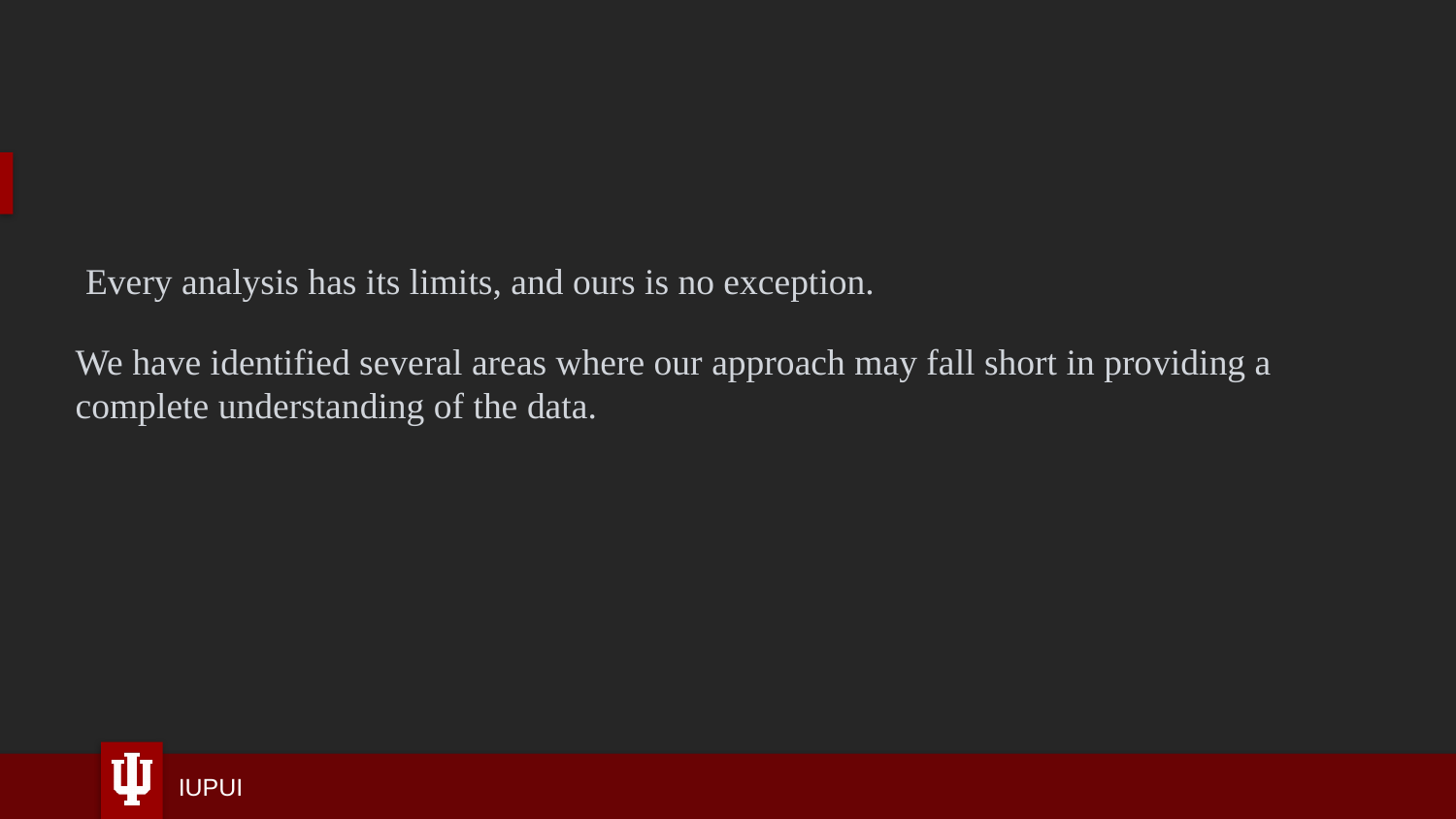

Every analysis has its limits, and ours is no exception.
We have identified several areas where our approach may fall short in providing a complete understanding of the data.